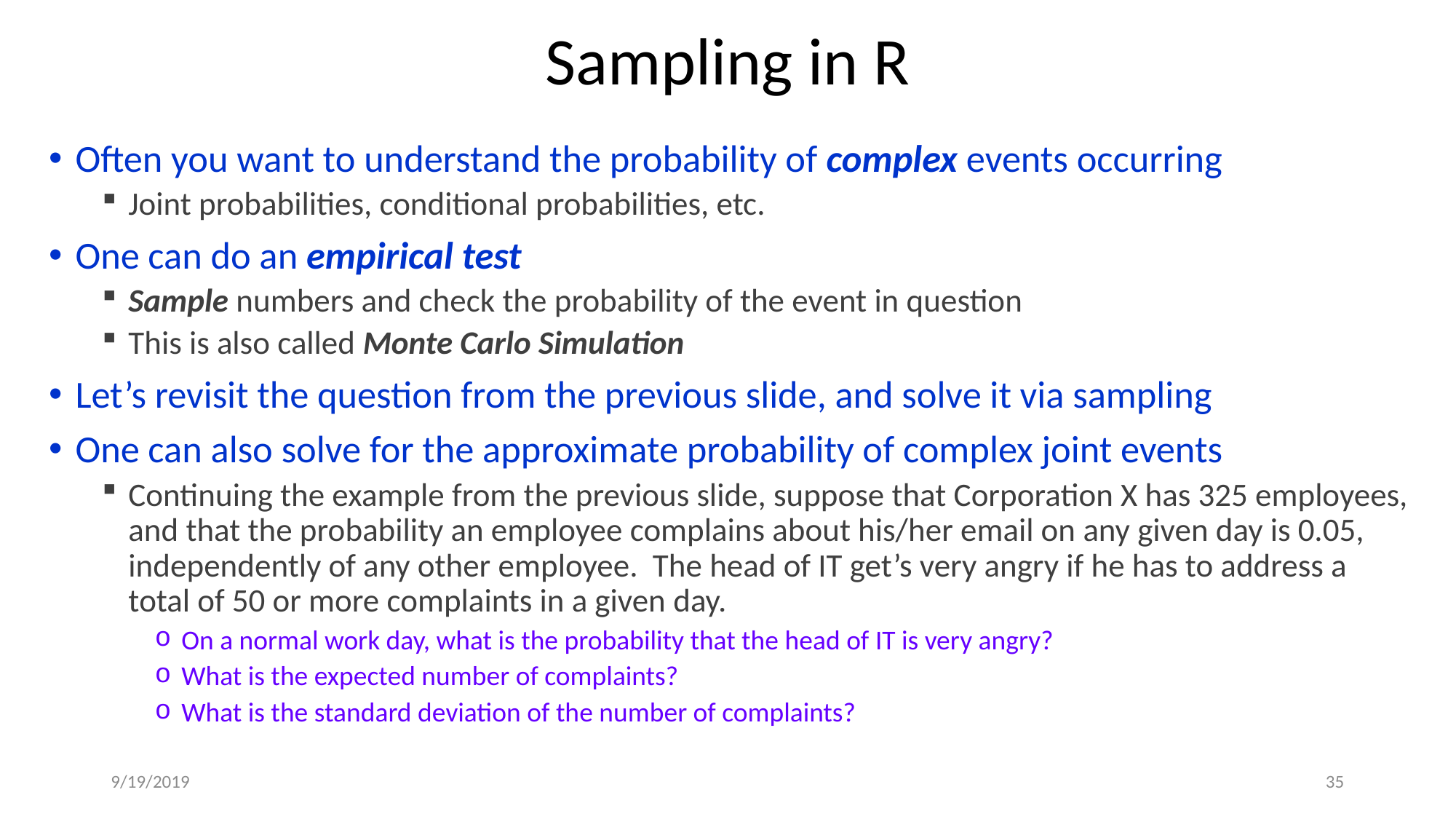

# Sampling in R
Often you want to understand the probability of complex events occurring
Joint probabilities, conditional probabilities, etc.
One can do an empirical test
Sample numbers and check the probability of the event in question
This is also called Monte Carlo Simulation
Let’s revisit the question from the previous slide, and solve it via sampling
One can also solve for the approximate probability of complex joint events
Continuing the example from the previous slide, suppose that Corporation X has 325 employees, and that the probability an employee complains about his/her email on any given day is 0.05, independently of any other employee.  The head of IT get’s very angry if he has to address a total of 50 or more complaints in a given day.
On a normal work day, what is the probability that the head of IT is very angry?
What is the expected number of complaints?
What is the standard deviation of the number of complaints?
9/19/2019
35